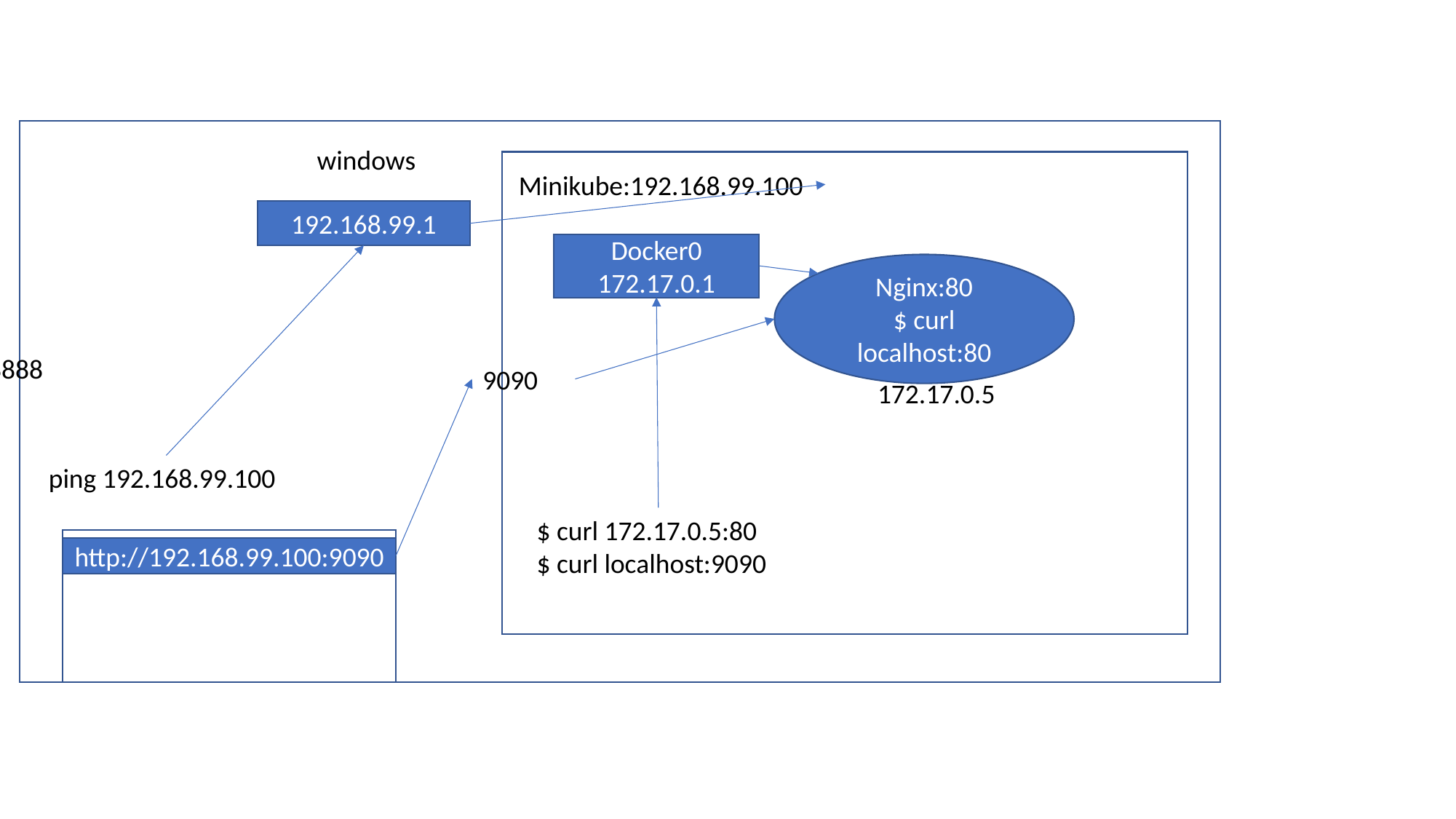

windows

Minikube:192.168.99.100
192.168.99.1
Docker0
172.17.0.1
Nginx:80
$ curl localhost:80
8888
9090
172.17.0.5
ping 192.168.99.100
$ curl 172.17.0.5:80
$ curl localhost:9090

http://192.168.99.100:9090